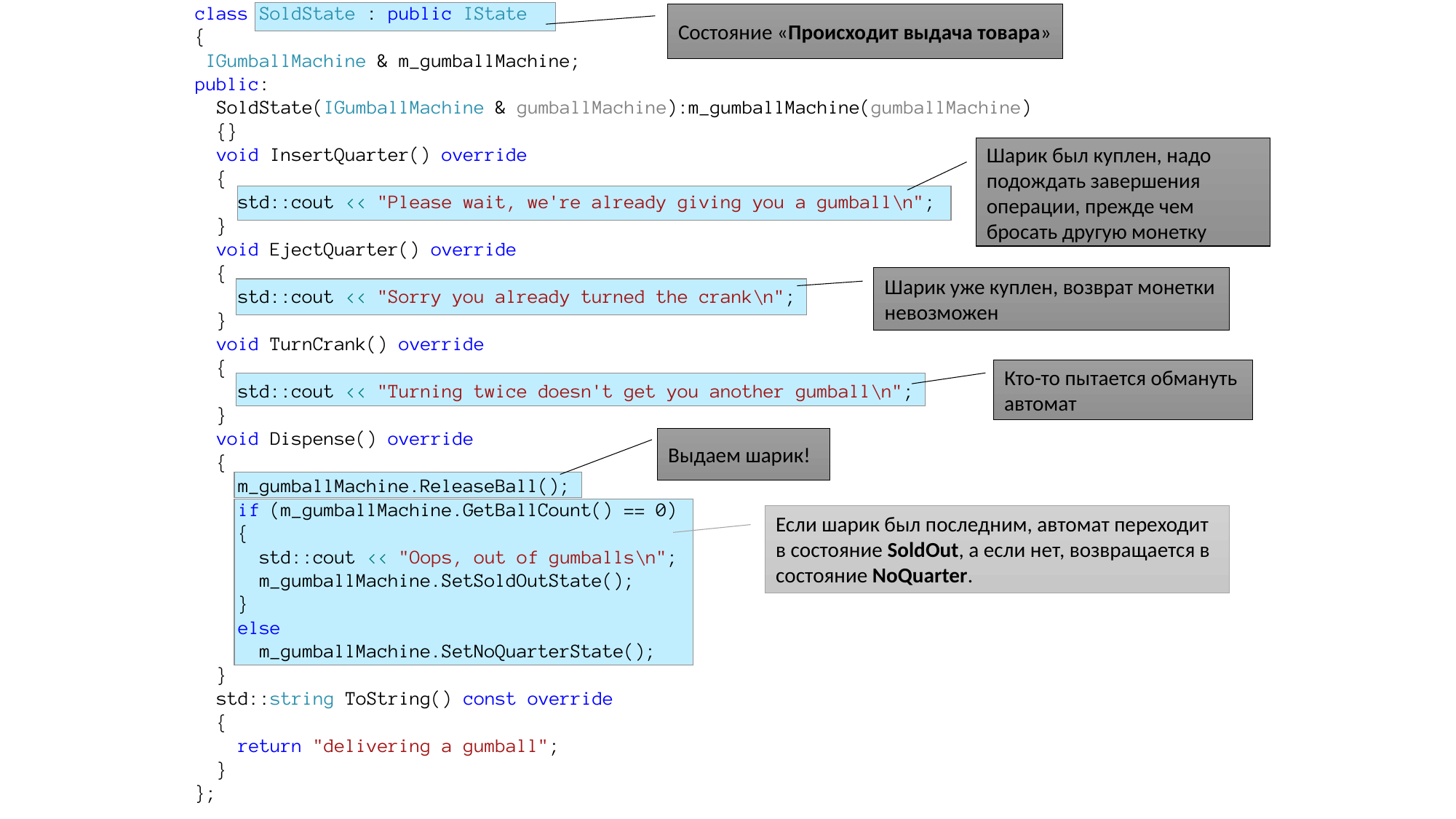

class SoldState : public IState
{
 IGumballMachine & m_gumballMachine;
public:
  SoldState(IGumballMachine & gumballMachine):m_gumballMachine(gumballMachine)
  {}
  void InsertQuarter() override
  {
    std::cout << "Please wait, we're already giving you a gumball\n";
  }
  void EjectQuarter() override
  {
    std::cout << "Sorry you already turned the crank\n";
  }
  void TurnCrank() override
  {
    std::cout << "Turning twice doesn't get you another gumball\n";
  }
  void Dispense() override
  {
    m_gumballMachine.ReleaseBall();
    if (m_gumballMachine.GetBallCount() == 0)
    {
      std::cout << "Oops, out of gumballs\n";
      m_gumballMachine.SetSoldOutState();
    }
    else
      m_gumballMachine.SetNoQuarterState();
  }
  std::string ToString() const override
  {
    return "delivering a gumball";
  }
};

Состояние «Происходит выдача товара»
Шарик был куплен, надо подождать завершения операции, прежде чем бросать другую монетку

Шарик уже куплен, возврат монетки невозможен

Кто-то пытается обмануть автомат

Выдаем шарик!

Если шарик был последним, автомат переходит в состояние SoldOut, а если нет, возвращается в состояние NoQuarter.